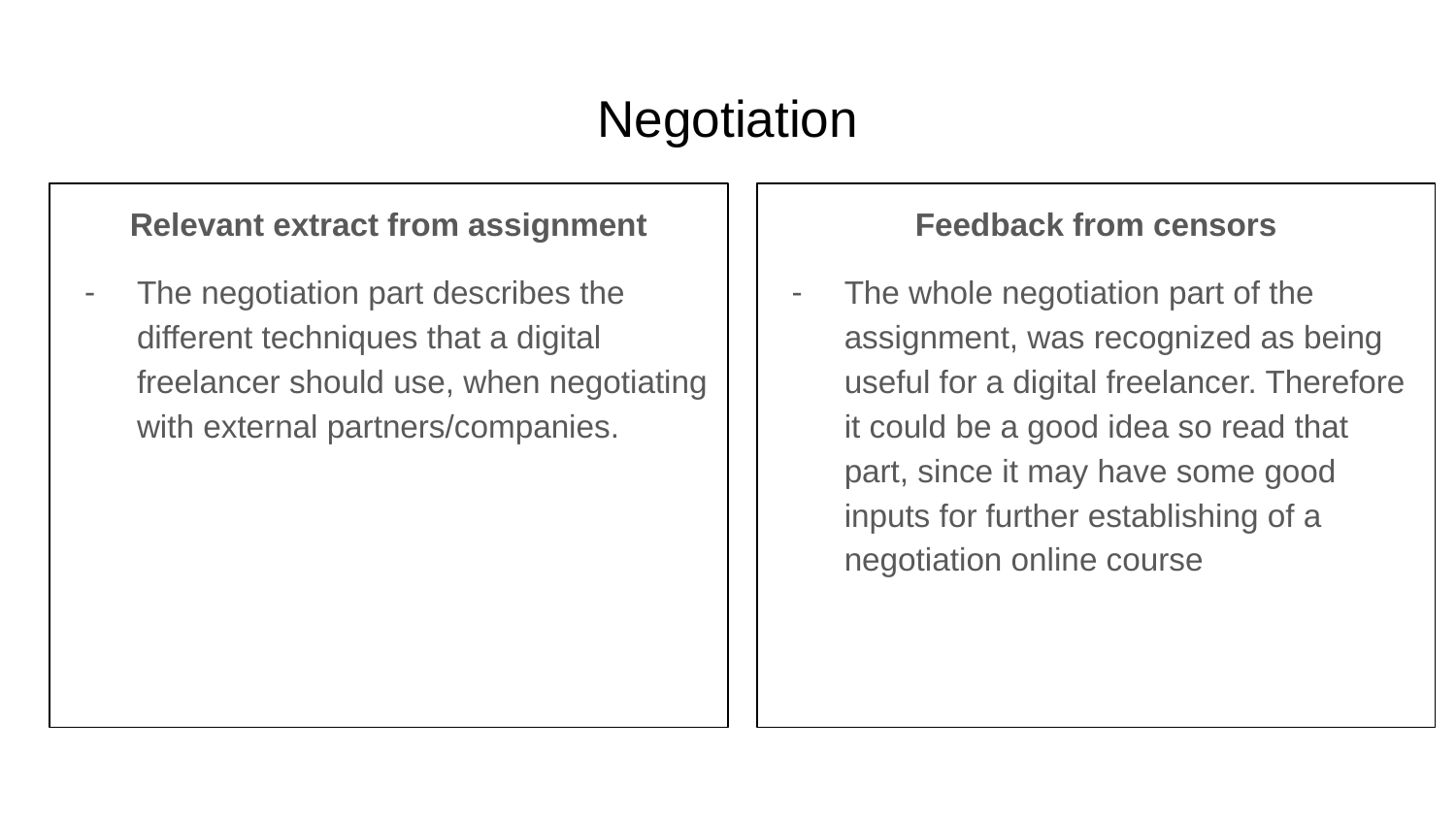

# Negotiation
Relevant extract from assignment
The negotiation part describes the different techniques that a digital freelancer should use, when negotiating with external partners/companies.
Feedback from censors
The whole negotiation part of the assignment, was recognized as being useful for a digital freelancer. Therefore it could be a good idea so read that part, since it may have some good inputs for further establishing of a negotiation online course